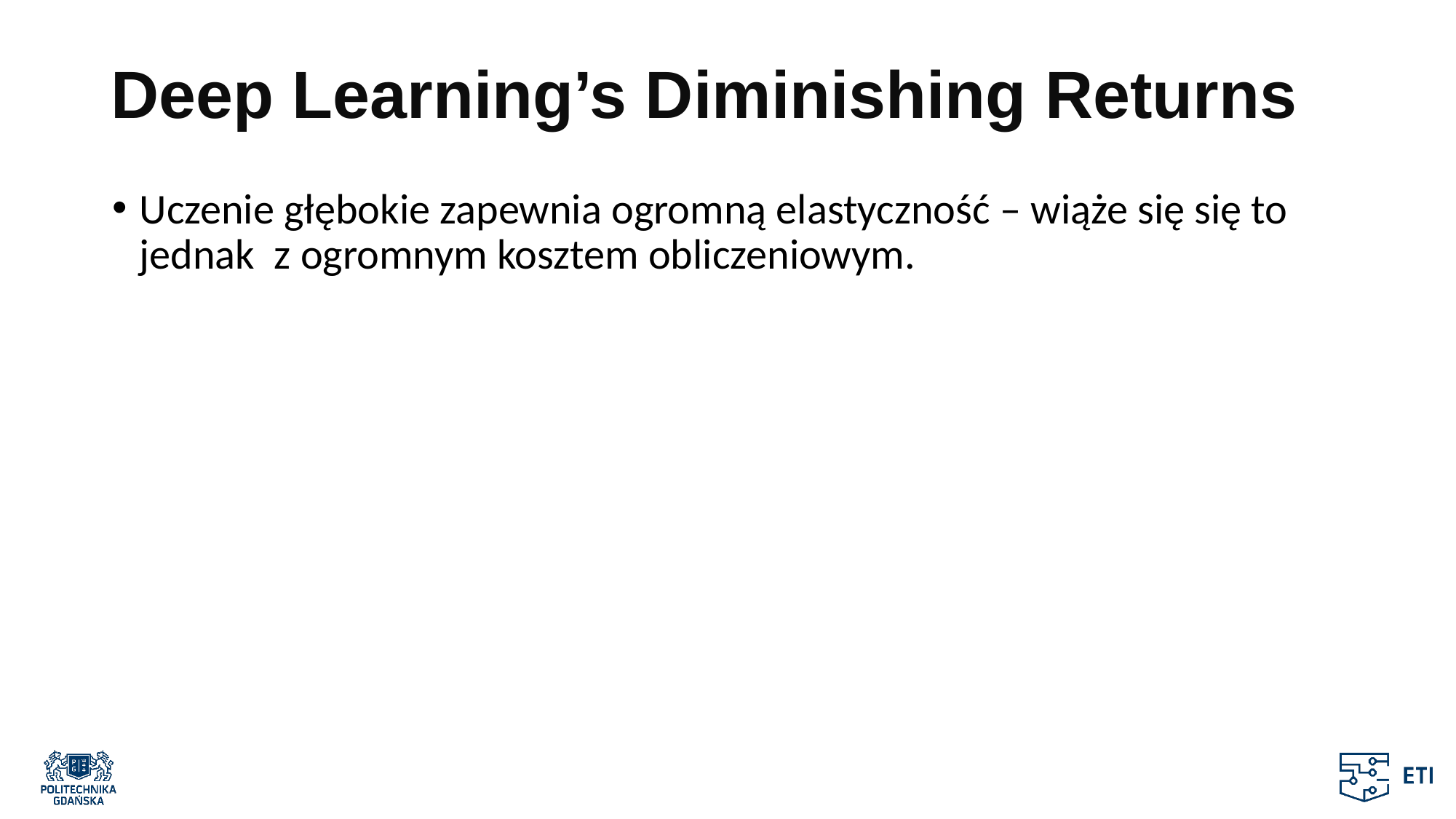

# Deep Learning’s Diminishing Returns
Uczenie głębokie zapewnia ogromną elastyczność – wiąże się się to jednak  z ogromnym kosztem obliczeniowym.